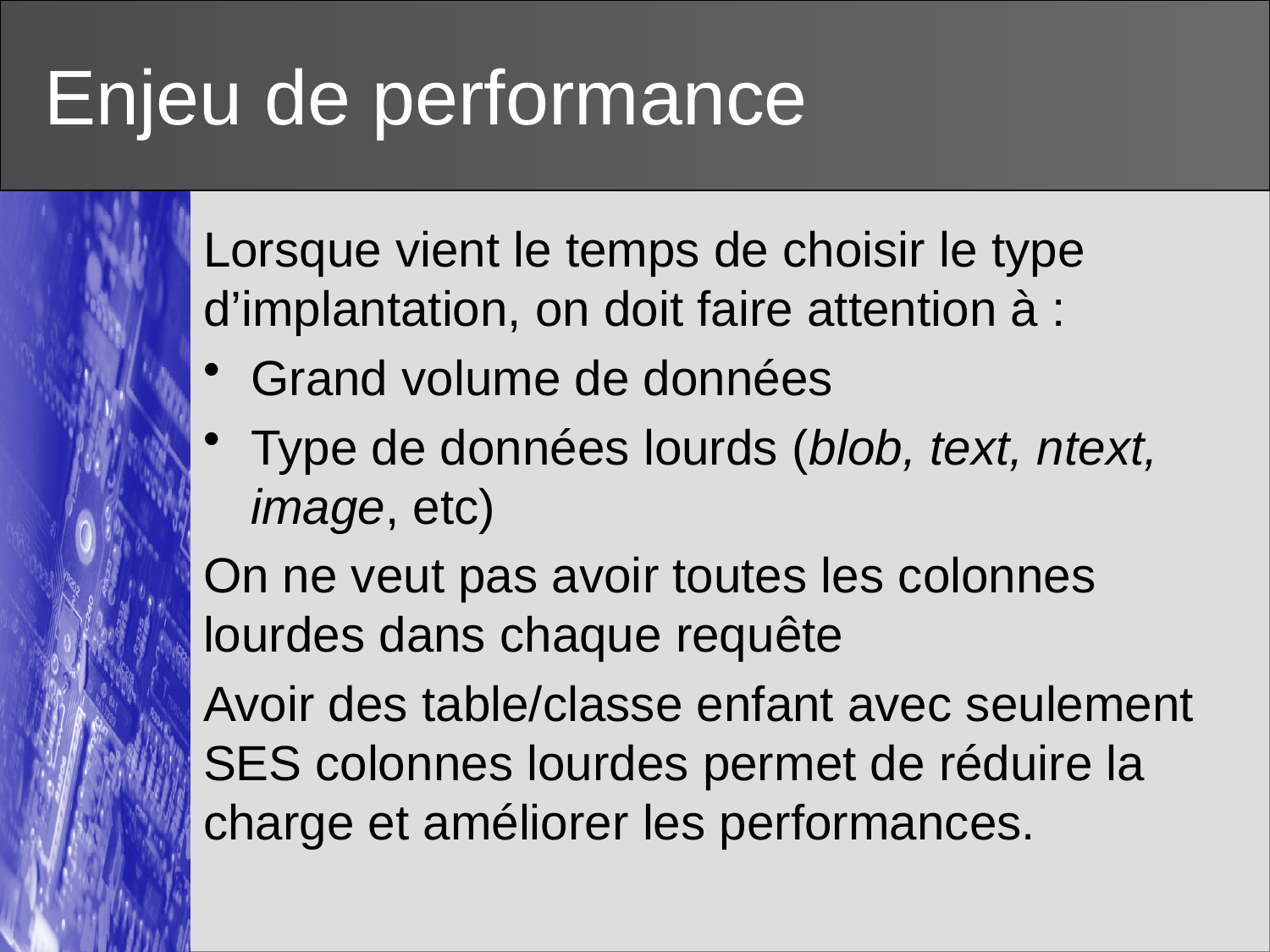

# Enjeu de performance
Lorsque vient le temps de choisir le type d’implantation, on doit faire attention à :
Grand volume de données
Type de données lourds (blob, text, ntext, image, etc)
On ne veut pas avoir toutes les colonnes lourdes dans chaque requête
Avoir des table/classe enfant avec seulement SES colonnes lourdes permet de réduire la charge et améliorer les performances.